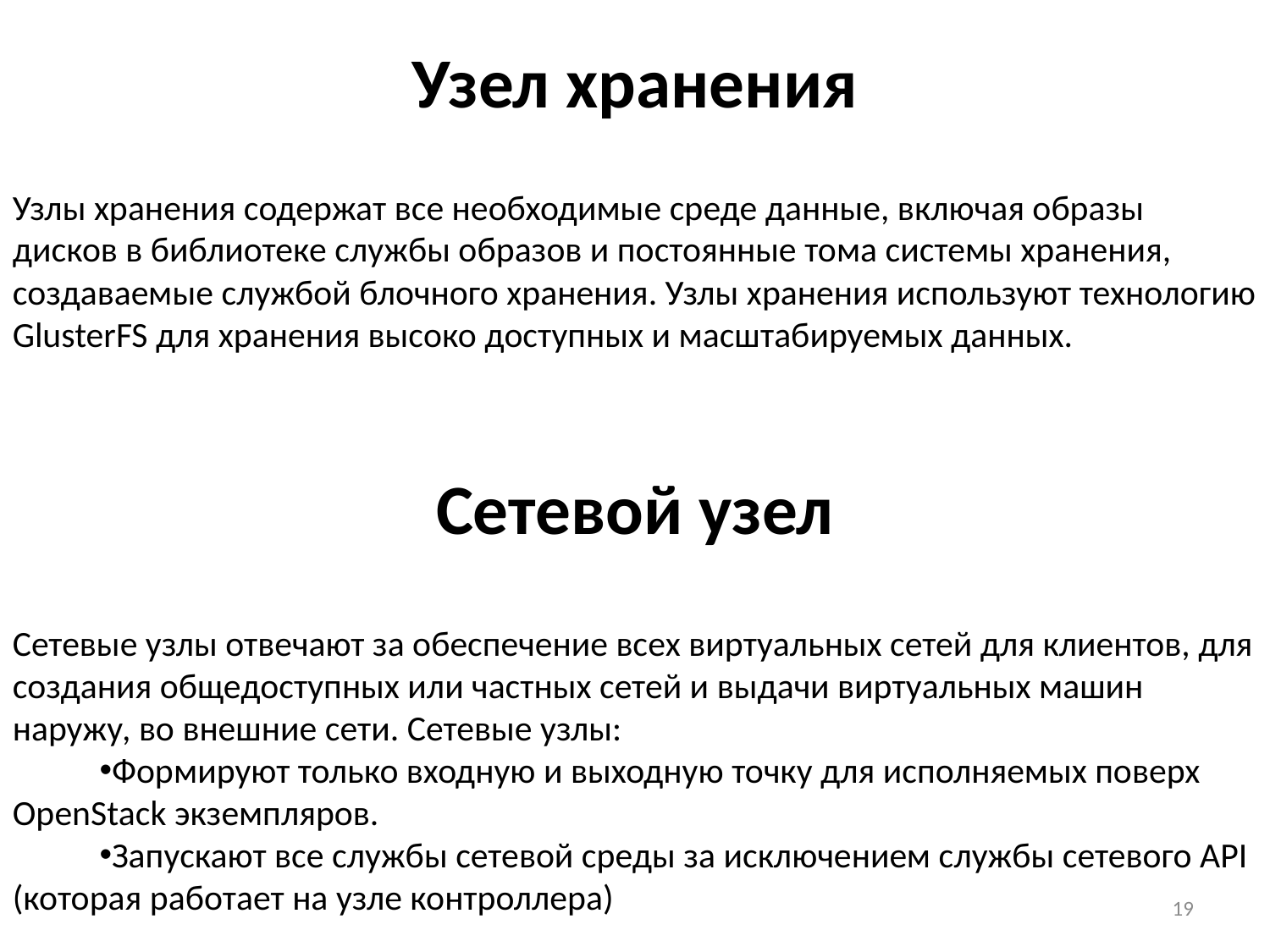

# Узел хранения

Узлы хранения содержат все необходимые среде данные, включая образы дисков в библиотеке службы образов и постоянные тома системы хранения, создаваемые службой блочного хранения. Узлы хранения используют технологию GlusterFS для хранения высоко доступных и масштабируемых данных.
Сетевой узел
Сетевые узлы отвечают за обеспечение всех виртуальных сетей для клиентов, для создания общедоступных или частных сетей и выдачи виртуальных машин наружу, во внешние сети. Сетевые узлы:
Формируют только входную и выходную точку для исполняемых поверх OpenStack экземпляров.
Запускают все службы сетевой среды за исключением службы сетевого API (которая работает на узле контроллера)
19